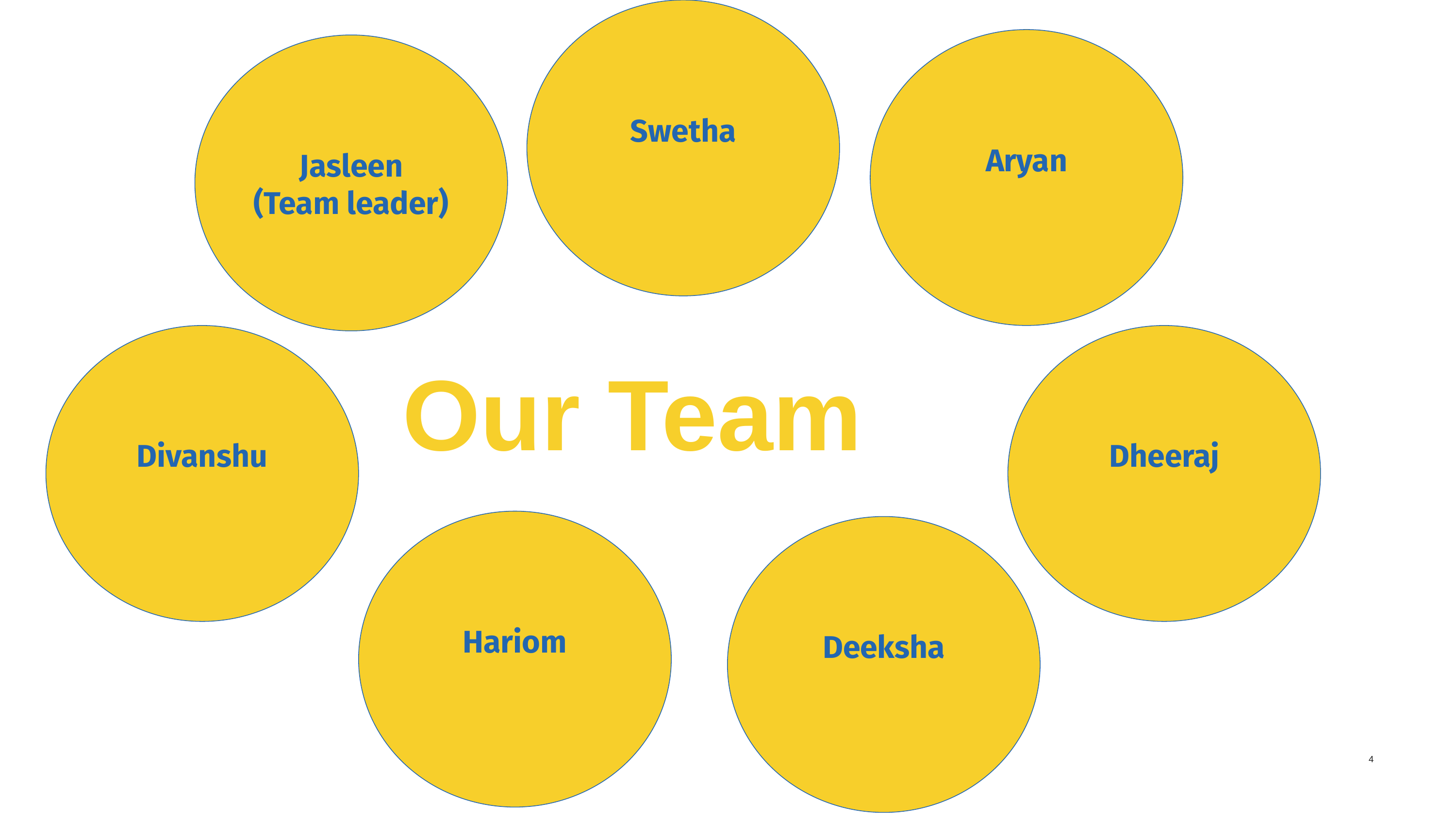

Swetha

Aryan

Jasleen
(Team leader)
Dheeraj

Divanshu

# Our Team
Hariom

Deeksha

4